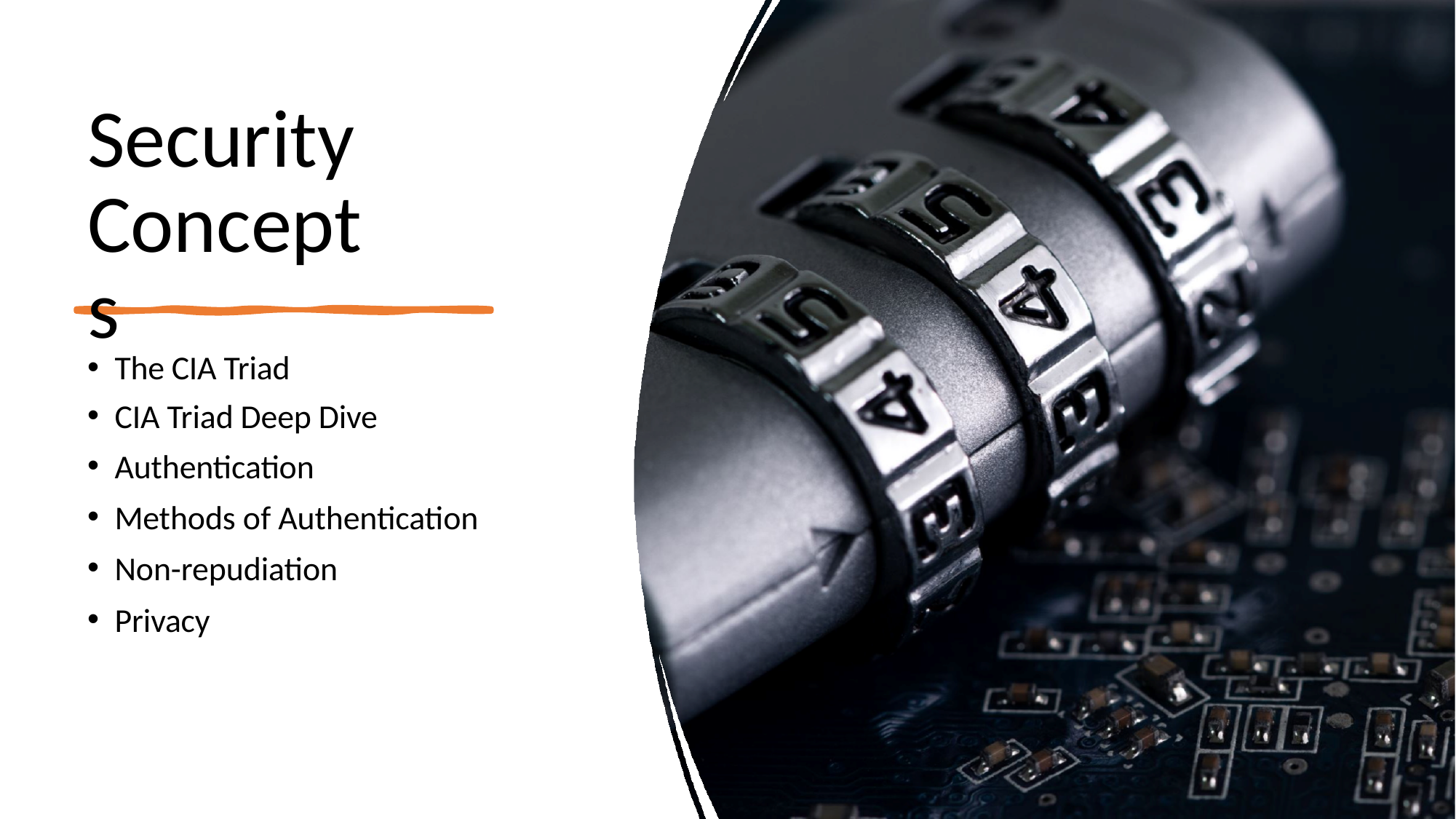

Security
Concepts

•
•
•
•
•
•
The CIA Triad
CIA Triad Deep Dive
Authentication
Methods of Authentication
Non-repudiation
Privacy